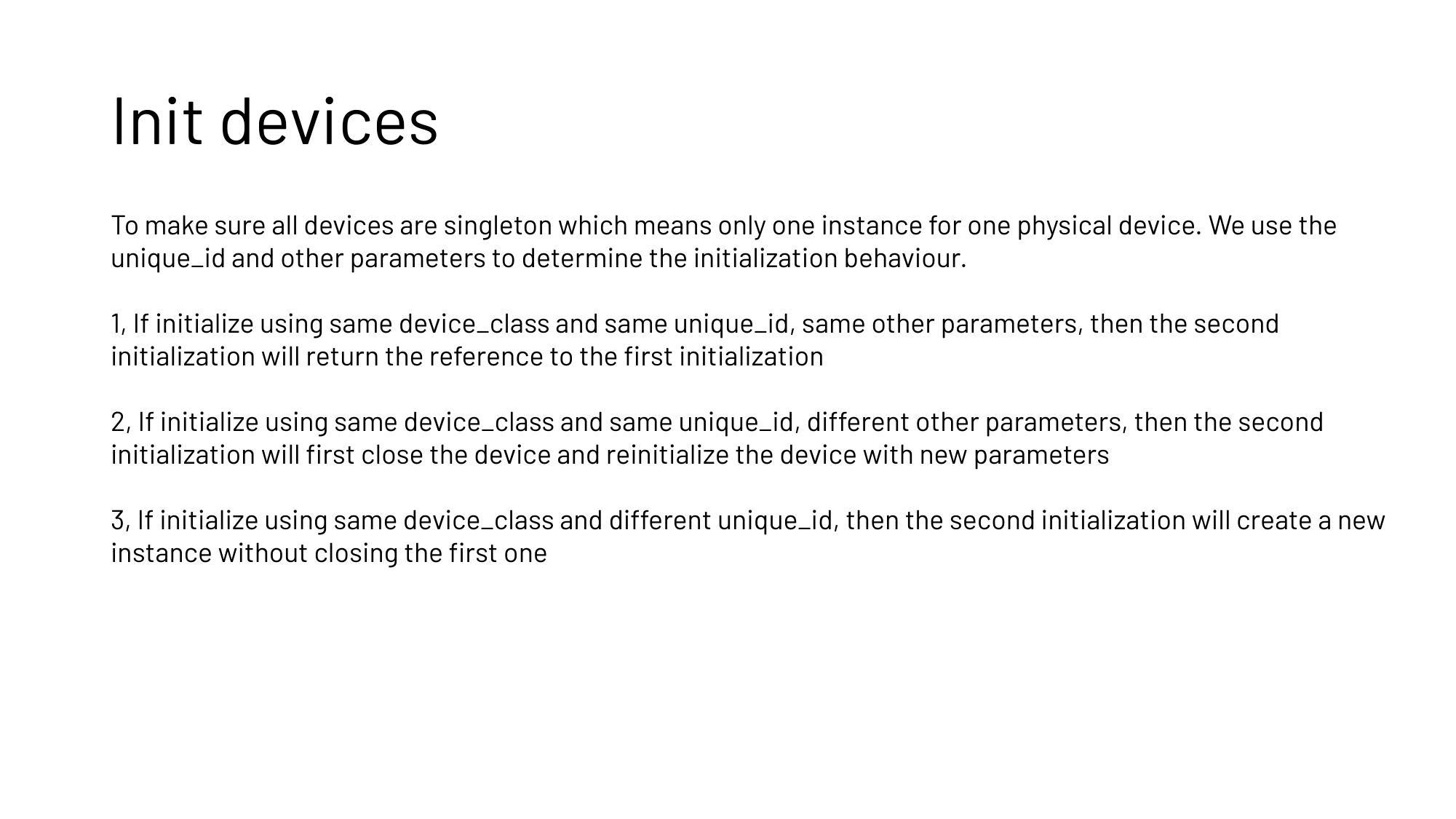

# Init devices
To make sure all devices are singleton which means only one instance for one physical device. We use the unique_id and other parameters to determine the initialization behaviour.

1, If initialize using same device_class and same unique_id, same other parameters, then the second initialization will return the reference to the first initialization

2, If initialize using same device_class and same unique_id, different other parameters, then the second initialization will first close the device and reinitialize the device with new parameters

3, If initialize using same device_class and different unique_id, then the second initialization will create a new instance without closing the first one